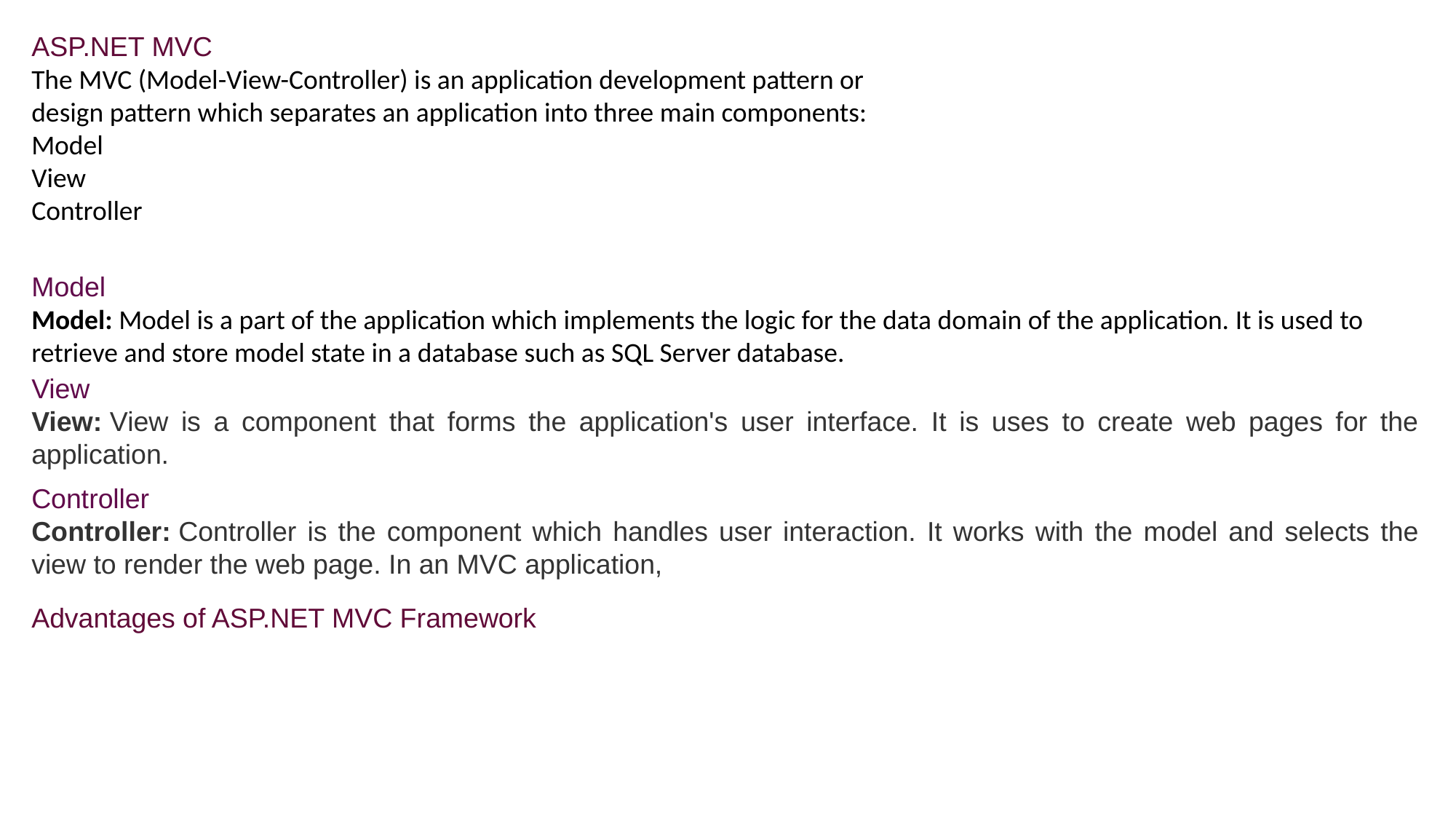

ASP.NET MVC
The MVC (Model-View-Controller) is an application development pattern or
design pattern which separates an application into three main components:
Model
View
Controller
Model
Model: Model is a part of the application which implements the logic for the data domain of the application. It is used to retrieve and store model state in a database such as SQL Server database.
View
View: View is a component that forms the application's user interface. It is uses to create web pages for the application.
Controller
Controller: Controller is the component which handles user interaction. It works with the model and selects the view to render the web page. In an MVC application,
Advantages of ASP.NET MVC Framework